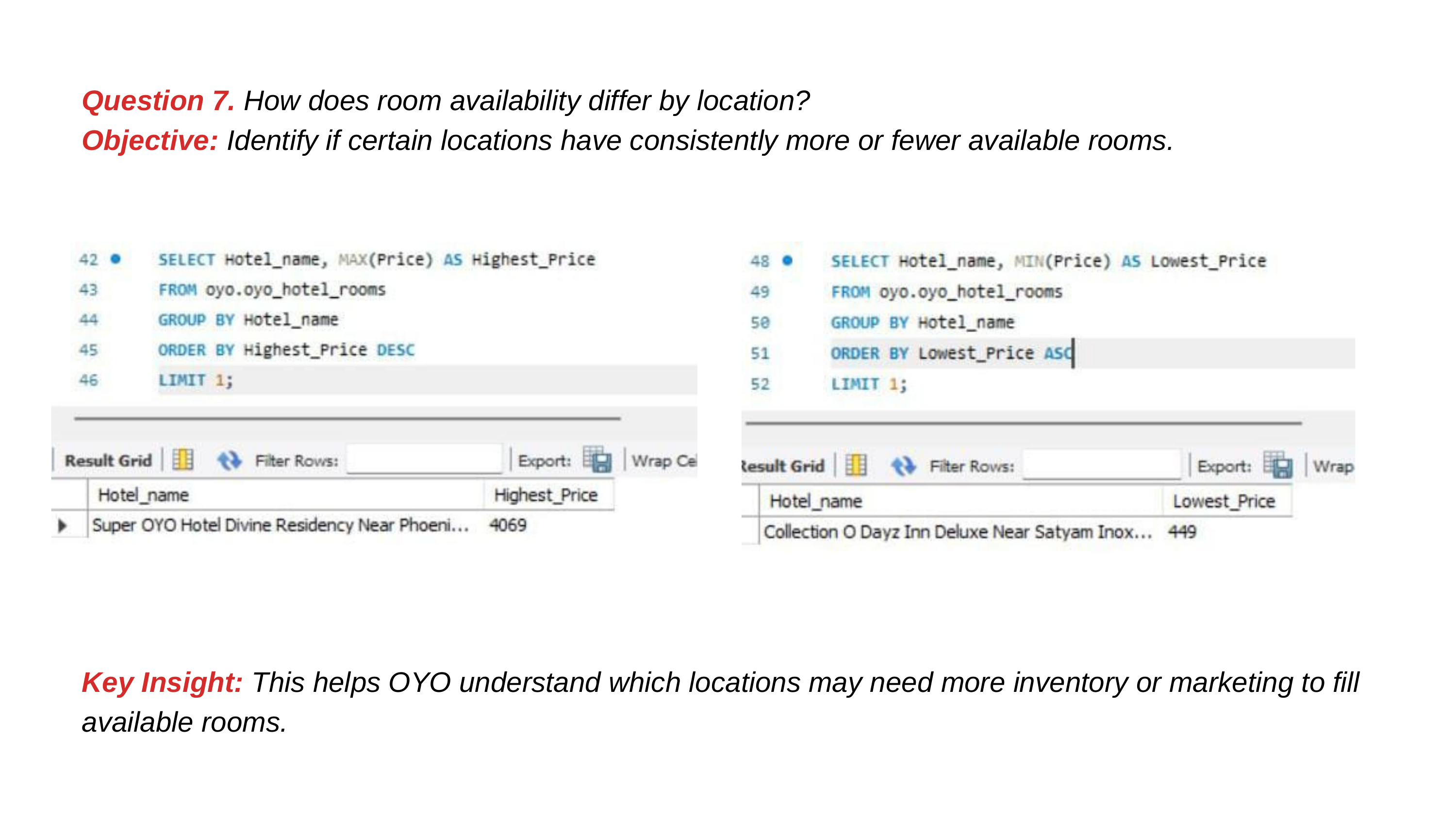

Question 7. How does room availability differ by location?
Objective: Identify if certain locations have consistently more or fewer available rooms.

Key Insight: This helps OYO understand which locations may need more inventory or marketing to fill available rooms.